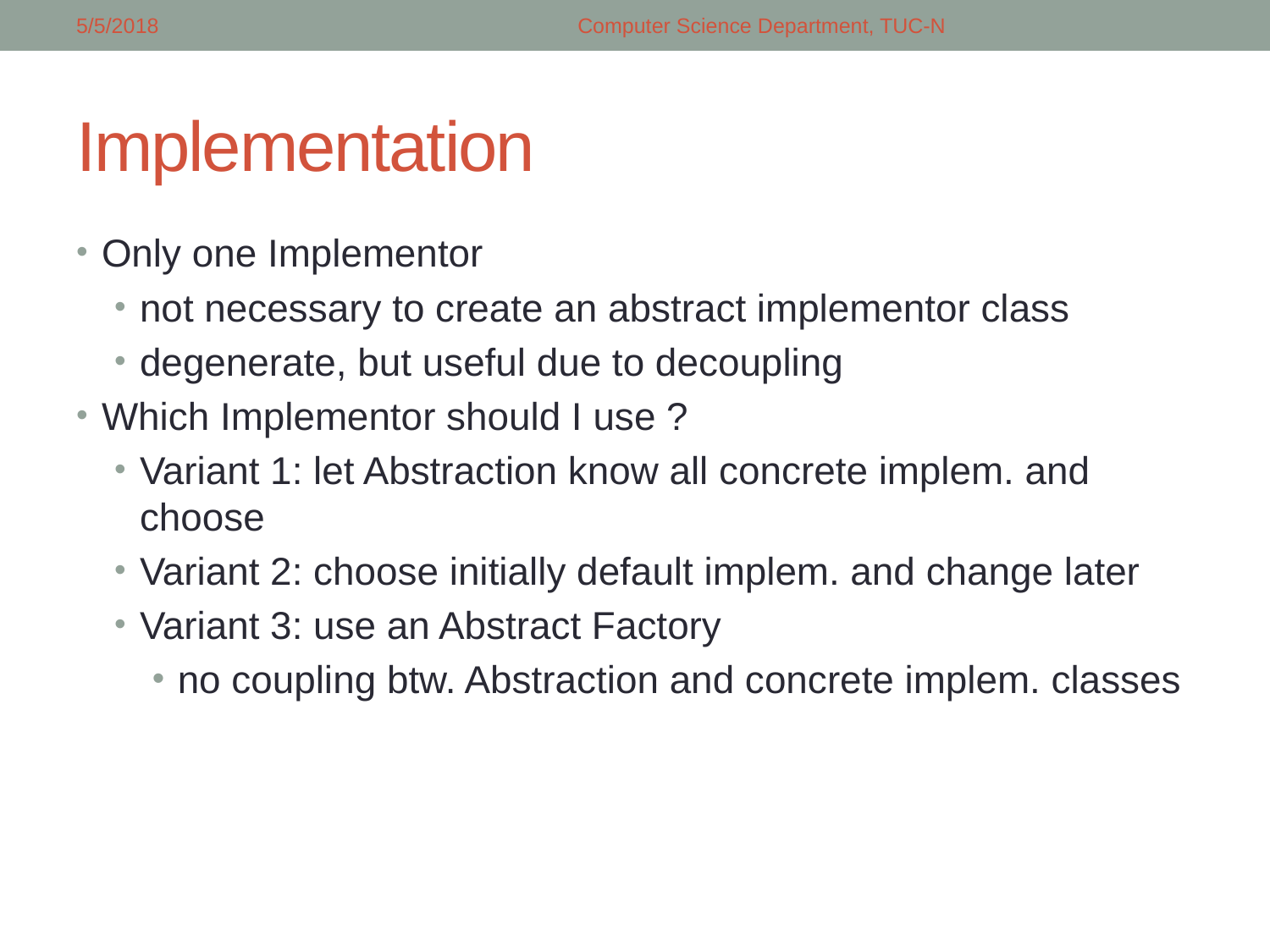

5/5/2018
Computer Science Department, TUC-N
# Implementation
Only one Implementor
not necessary to create an abstract implementor class
degenerate, but useful due to decoupling
Which Implementor should I use ?
Variant 1: let Abstraction know all concrete implem. and choose
Variant 2: choose initially default implem. and change later
Variant 3: use an Abstract Factory
no coupling btw. Abstraction and concrete implem. classes